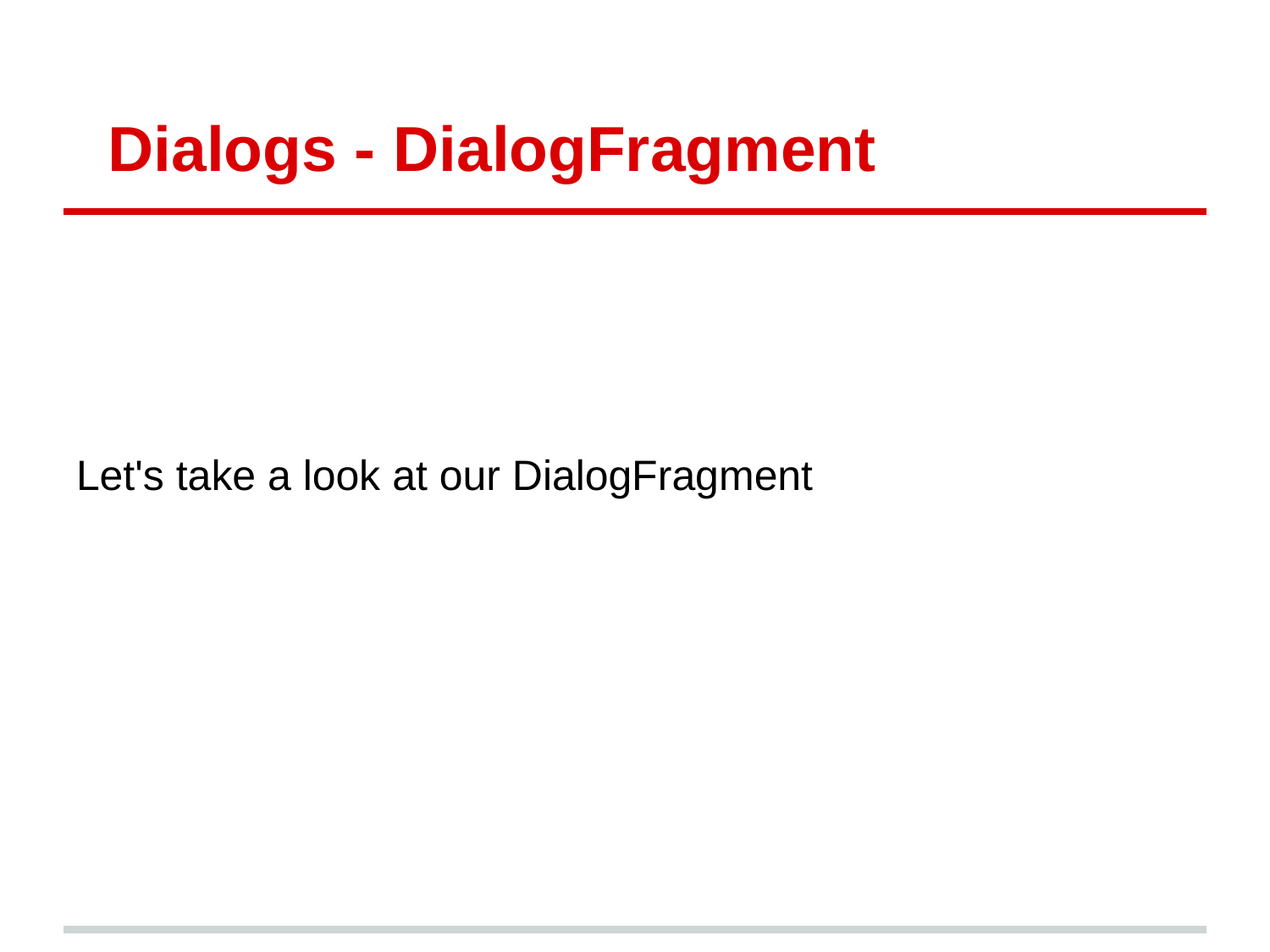

# Dialogs - DialogFragment

Let's take a look at our DialogFragment